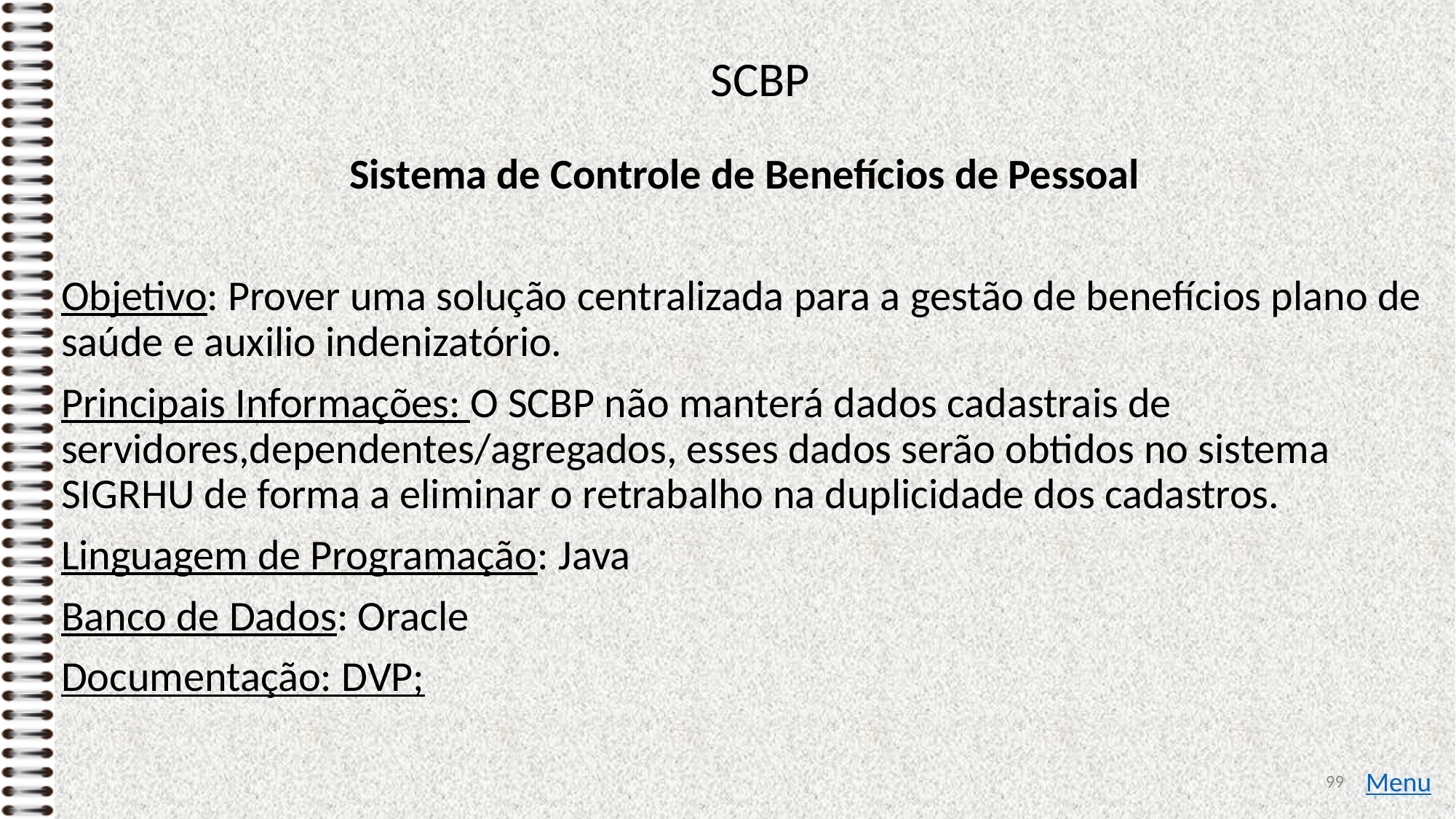

# SCBP

Sistema de Controle de Benefícios de Pessoal

Objetivo: Prover uma solução centralizada para a gestão de benefícios plano de saúde e auxilio indenizatório.
Principais Informações: O SCBP não manterá dados cadastrais de servidores,dependentes/agregados, esses dados serão obtidos no sistema SIGRHU de forma a eliminar o retrabalho na duplicidade dos cadastros.
Linguagem de Programação: Java
Banco de Dados: Oracle
Documentação: DVP;
99
Menu